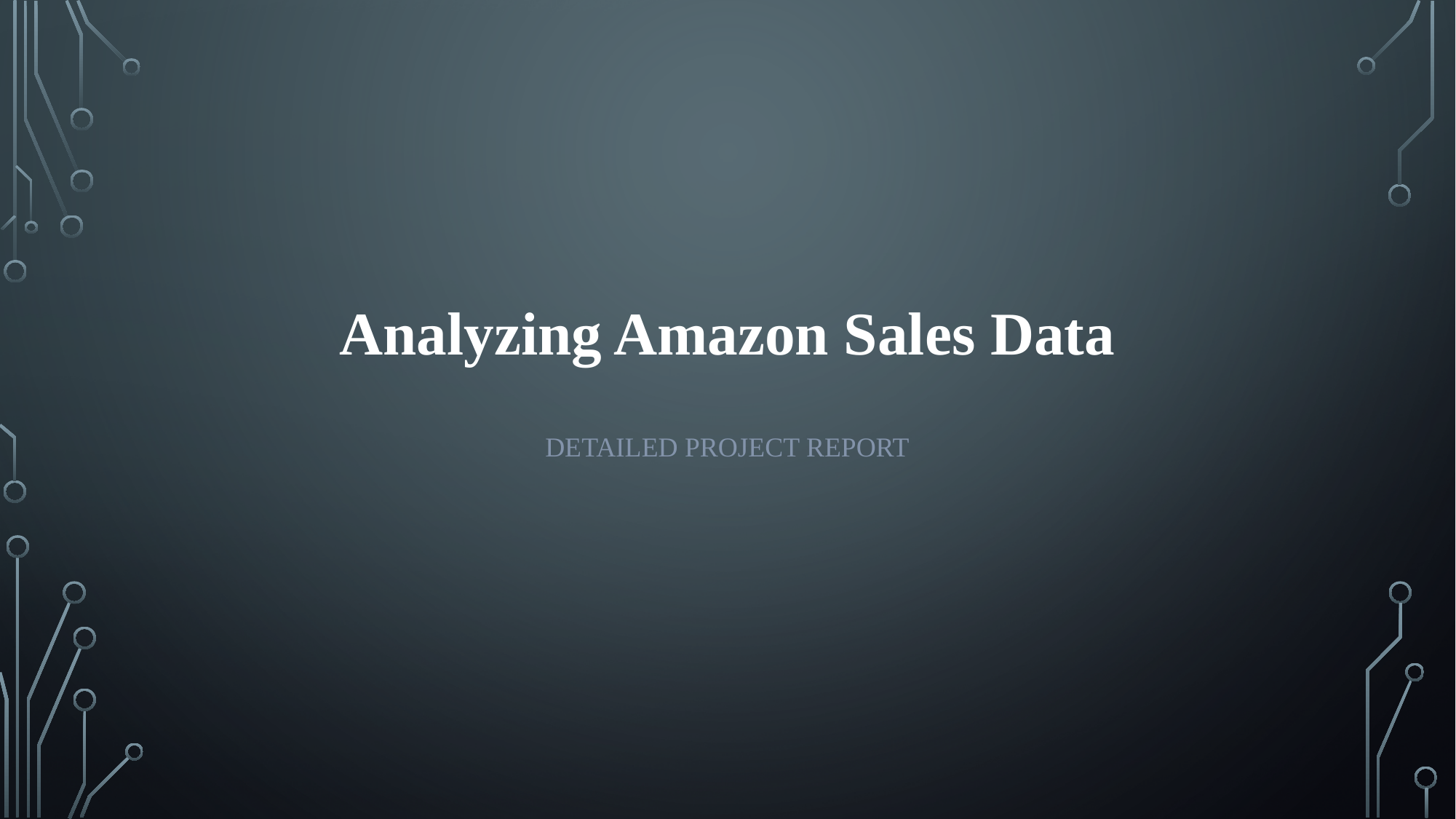

# Analyzing Amazon Sales Data
DETAILED PROJECT REPORT